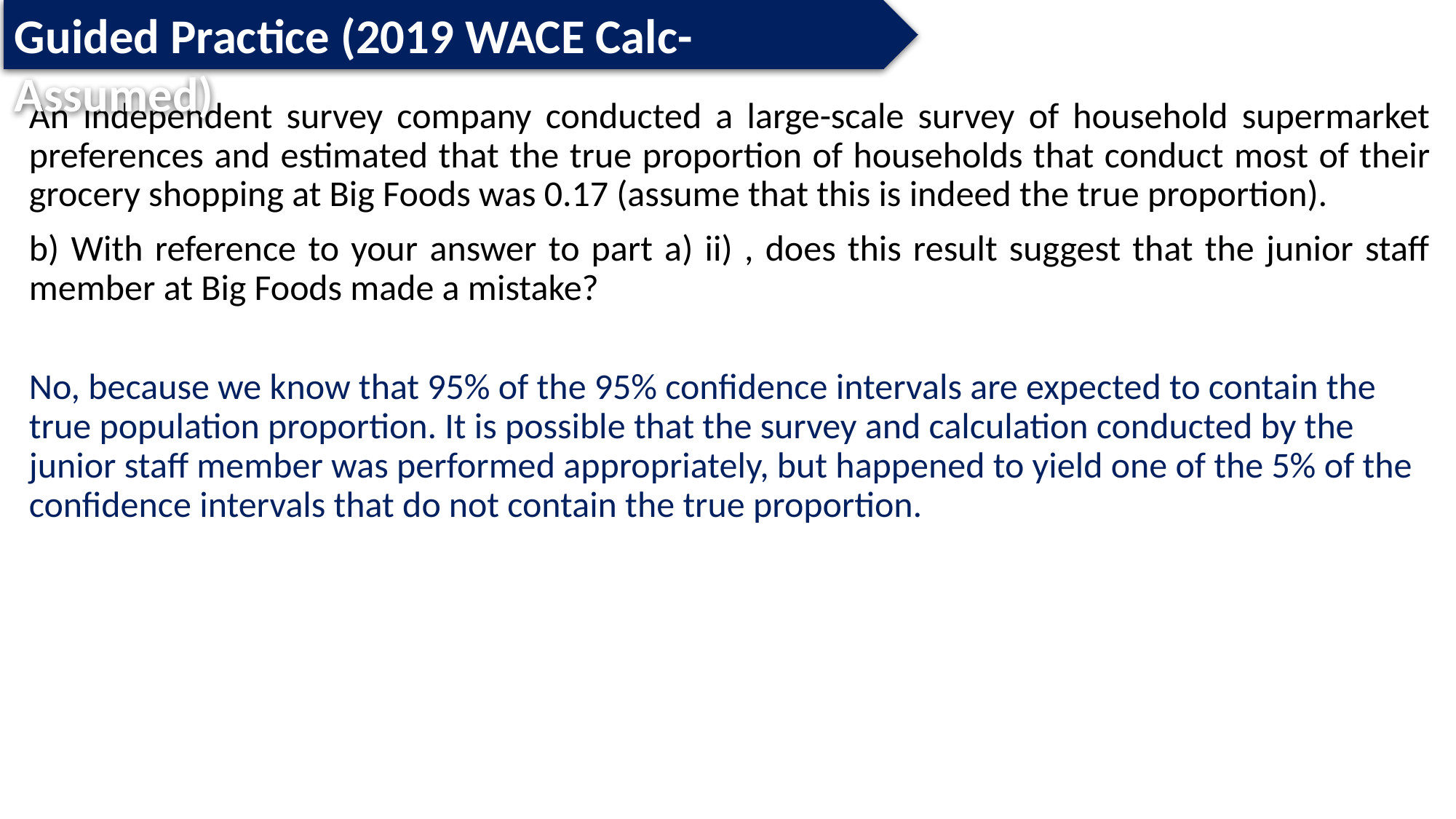

Guided Practice (2019 WACE Calc-Assumed)
An independent survey company conducted a large-scale survey of household supermarket preferences and estimated that the true proportion of households that conduct most of their grocery shopping at Big Foods was 0.17 (assume that this is indeed the true proportion).
b) With reference to your answer to part a) ii) , does this result suggest that the junior staff member at Big Foods made a mistake?

No, because we know that 95% of the 95% confidence intervals are expected to contain the true population proportion. It is possible that the survey and calculation conducted by the junior staff member was performed appropriately, but happened to yield one of the 5% of the confidence intervals that do not contain the true proportion.